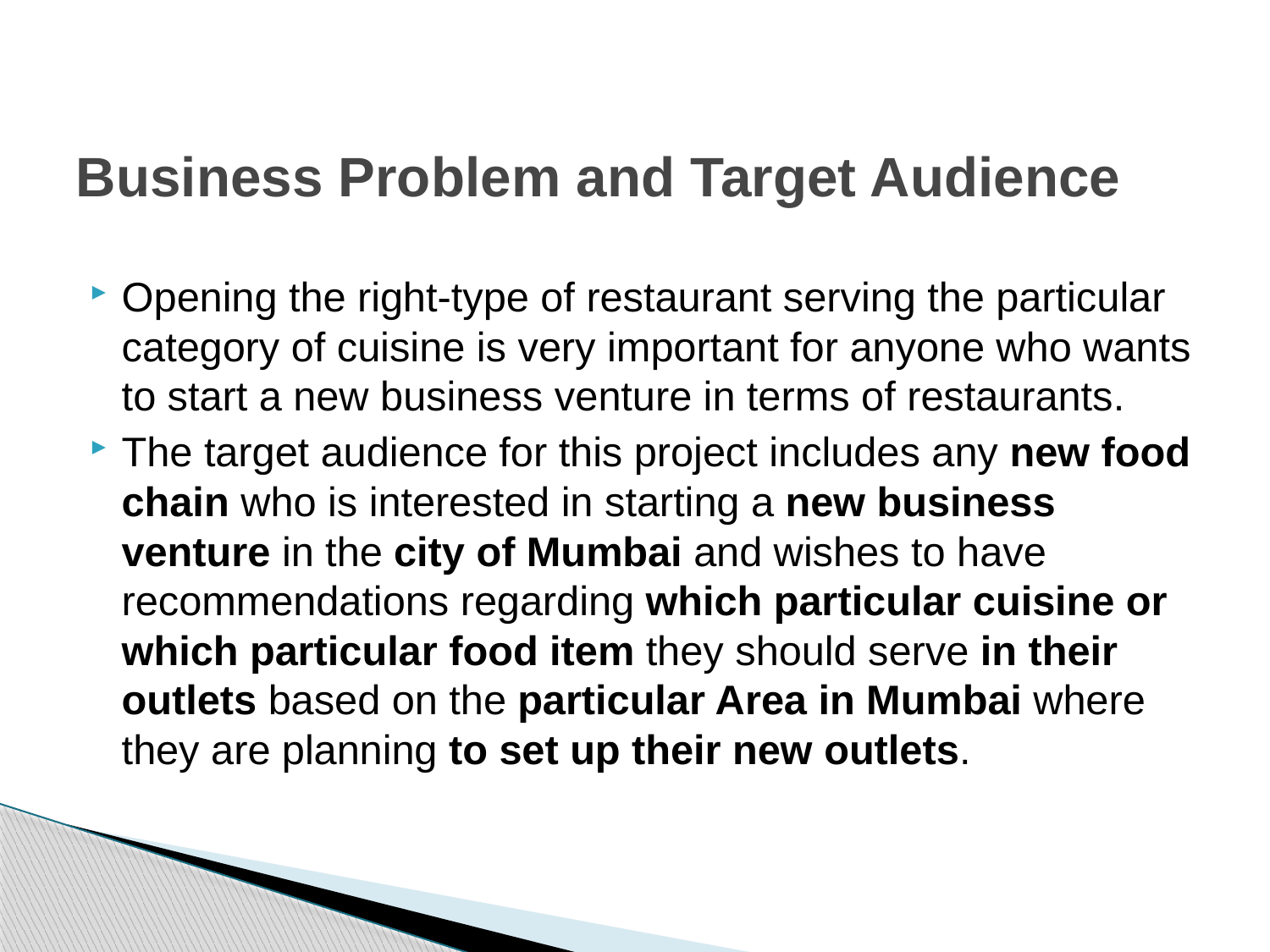

# Business Problem and Target Audience
Opening the right-type of restaurant serving the particular category of cuisine is very important for anyone who wants to start a new business venture in terms of restaurants.
The target audience for this project includes any new food chain who is interested in starting a new business venture in the city of Mumbai and wishes to have recommendations regarding which particular cuisine or which particular food item they should serve in their outlets based on the particular Area in Mumbai where they are planning to set up their new outlets.